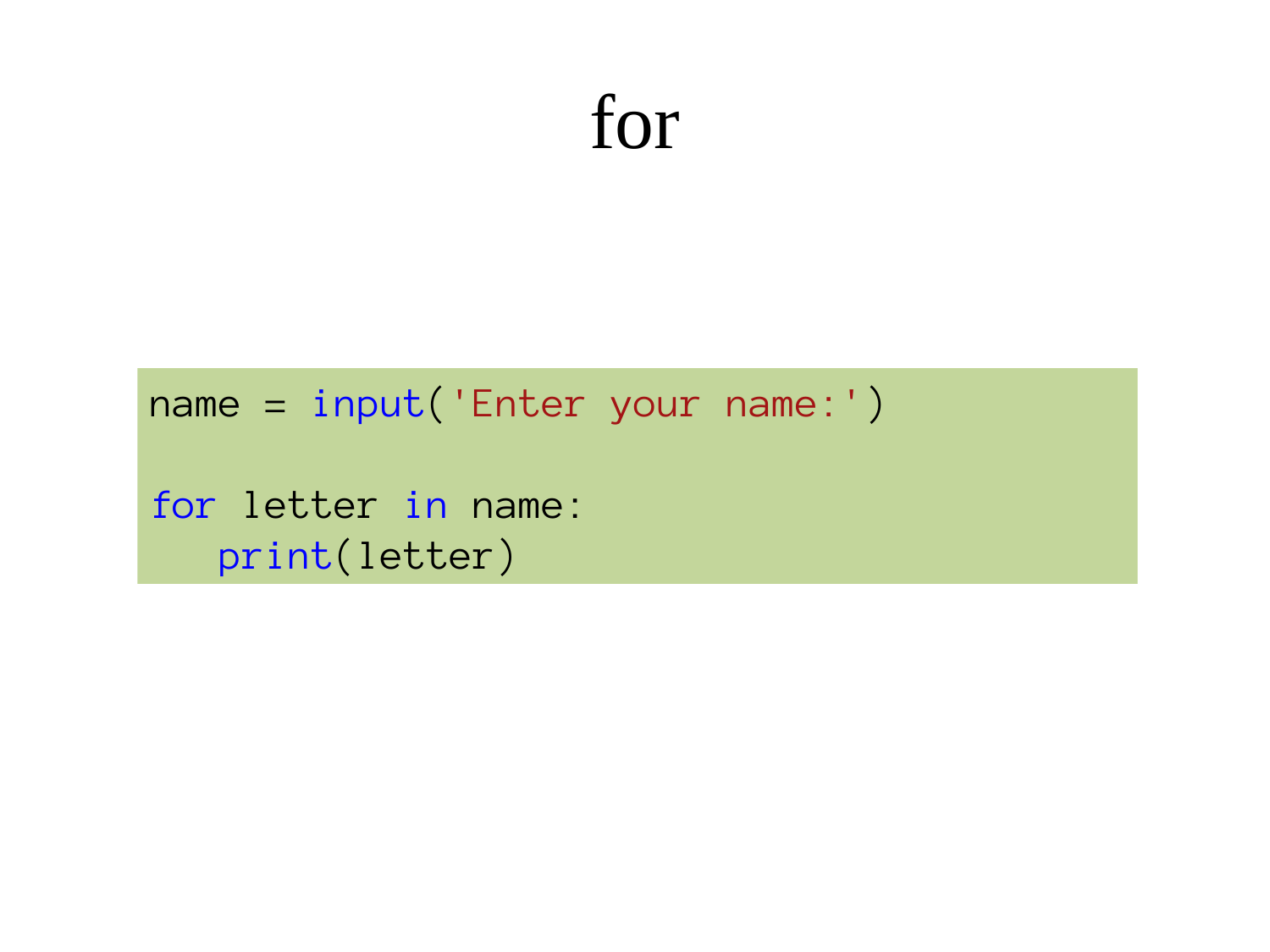

# for
name = input('Enter your name:')
for letter in name:
   print(letter)